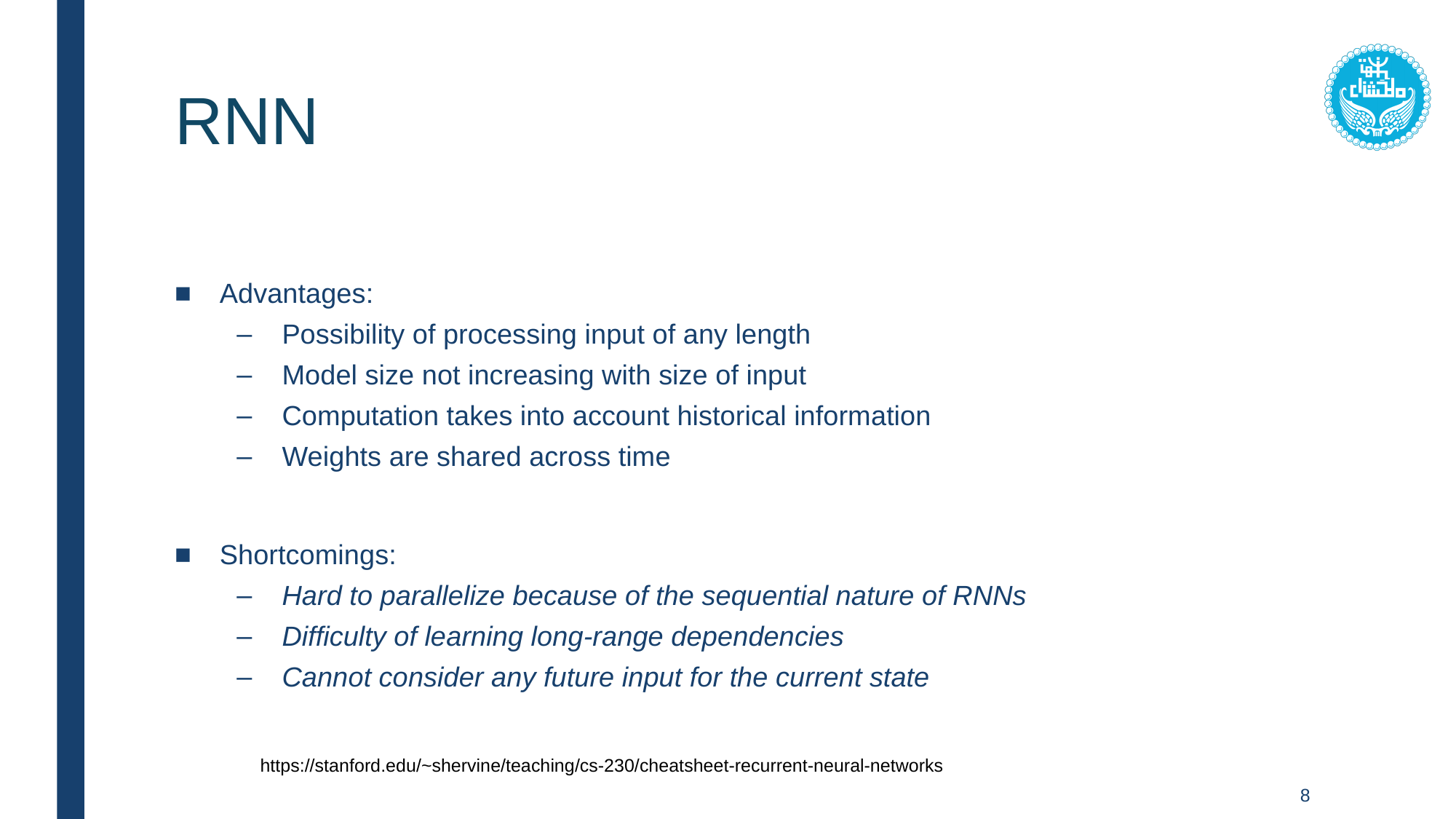

# RNN
Advantages:
Possibility of processing input of any length
Model size not increasing with size of input
Computation takes into account historical information
Weights are shared across time

Shortcomings:
Hard to parallelize because of the sequential nature of RNNs
Difficulty of learning long-range dependencies
Cannot consider any future input for the current state
https://stanford.edu/~shervine/teaching/cs-230/cheatsheet-recurrent-neural-networks
8